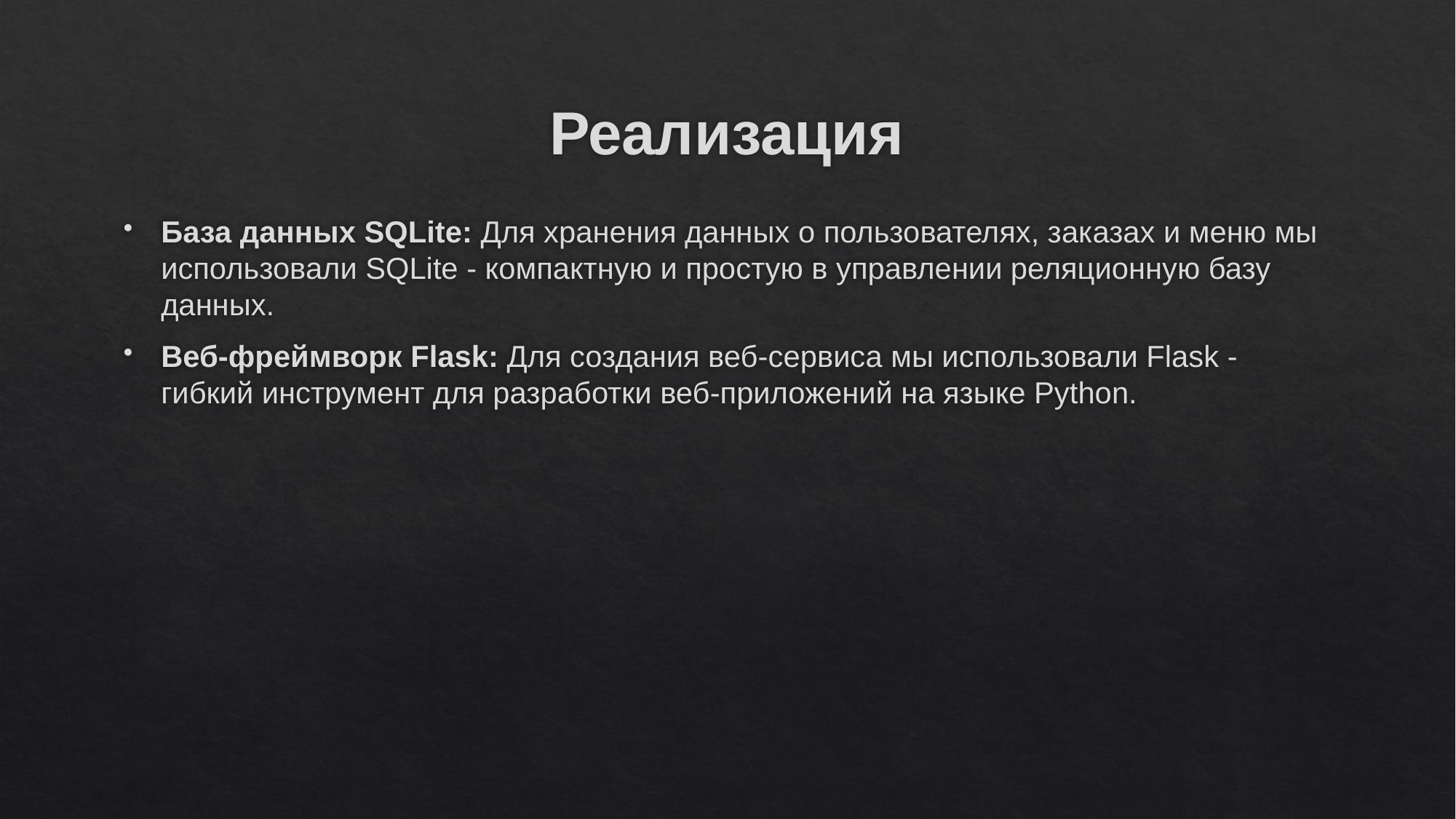

# Реализация
База данных SQLite: Для хранения данных о пользователях, заказах и меню мы использовали SQLite - компактную и простую в управлении реляционную базу данных.
Веб-фреймворк Flask: Для создания веб-сервиса мы использовали Flask - гибкий инструмент для разработки веб-приложений на языке Python.